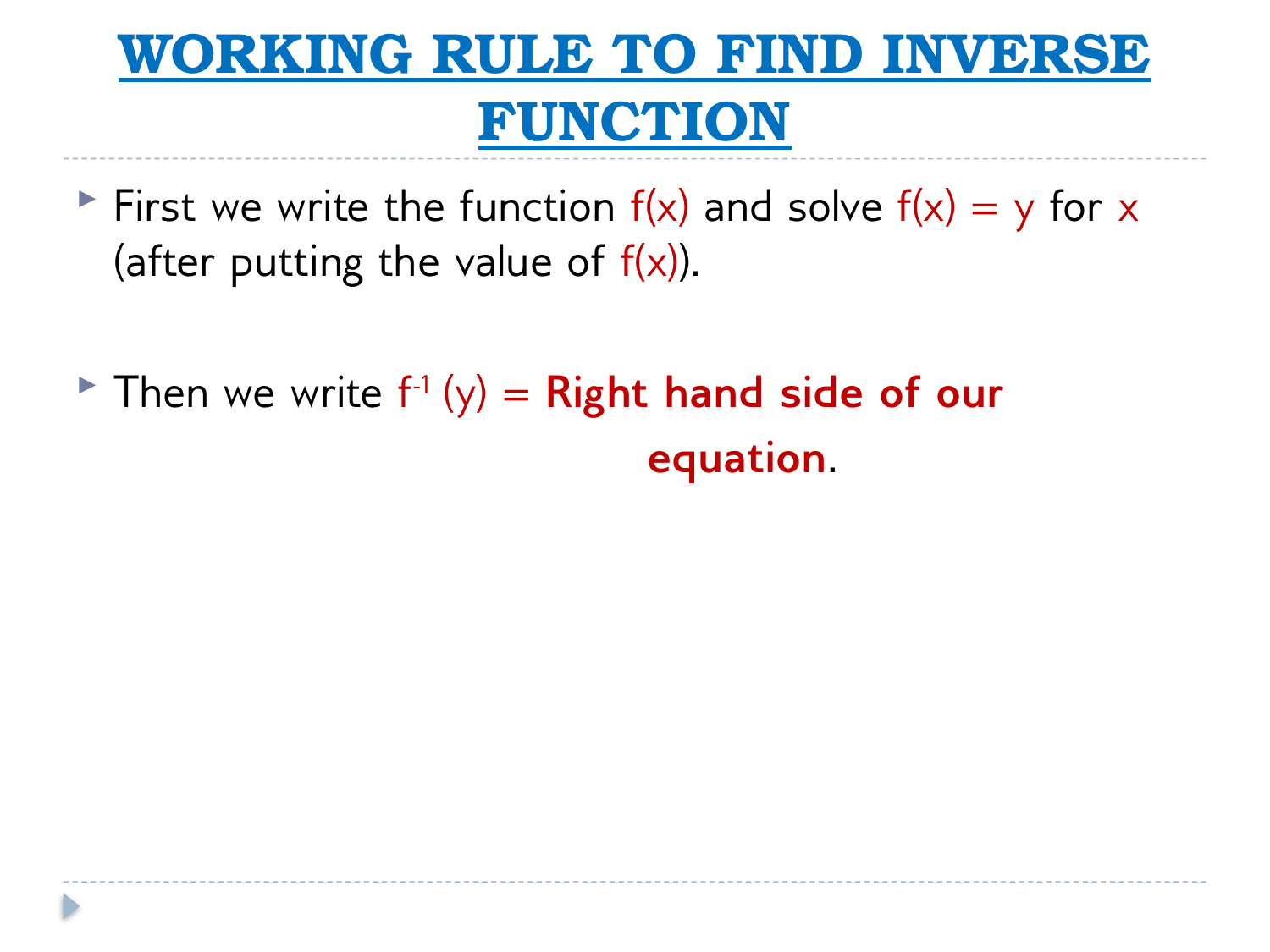

# WORKING RULE TO FIND INVERSE FUNCTION
First we write the function f(x) and solve f(x) = y for x (after putting the value of f(x)).

Then we write f-1 (y) = Right hand side of our
                                      equation.